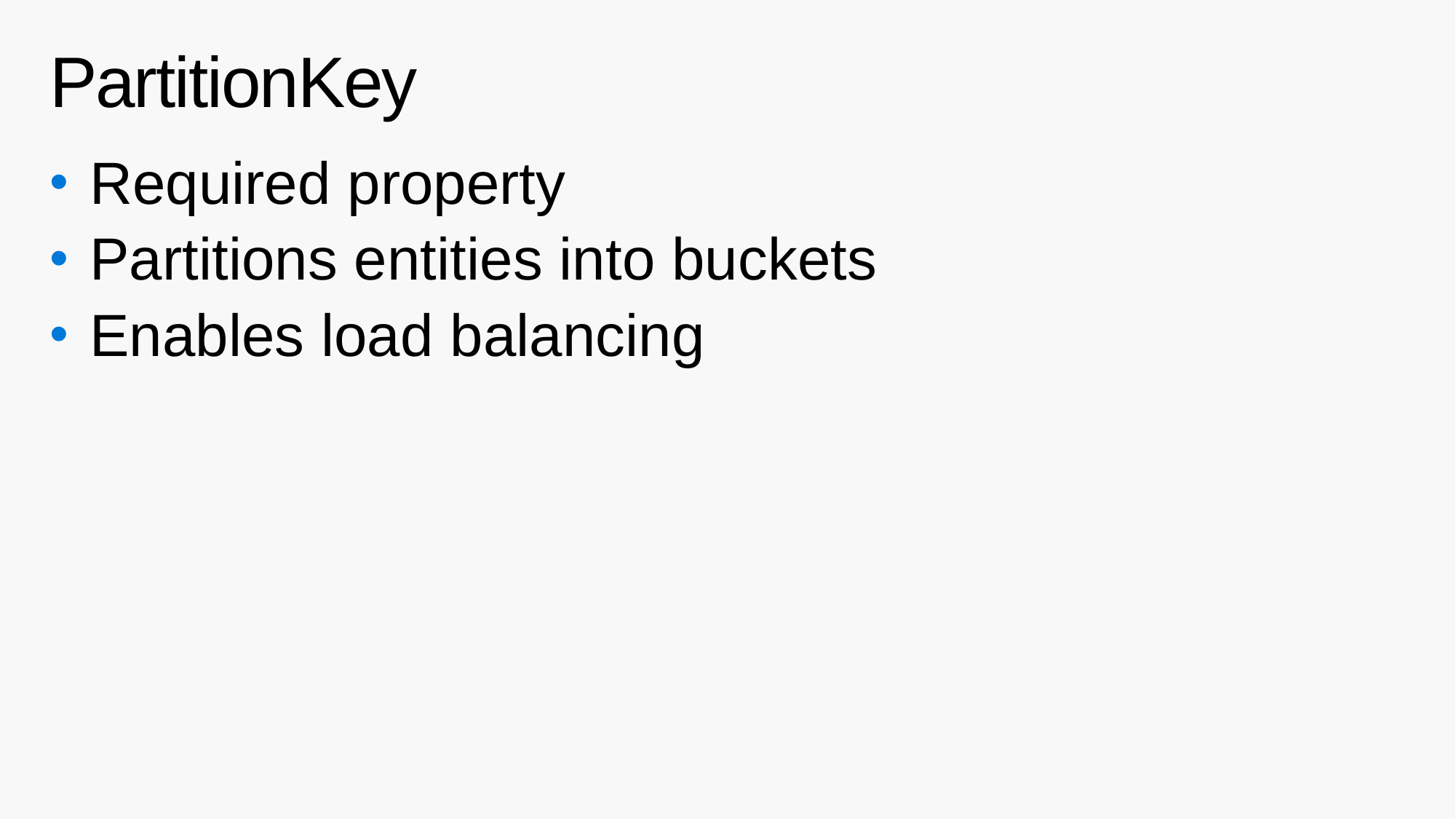

# PartitionKey
Required property
Partitions entities into buckets
Enables load balancing